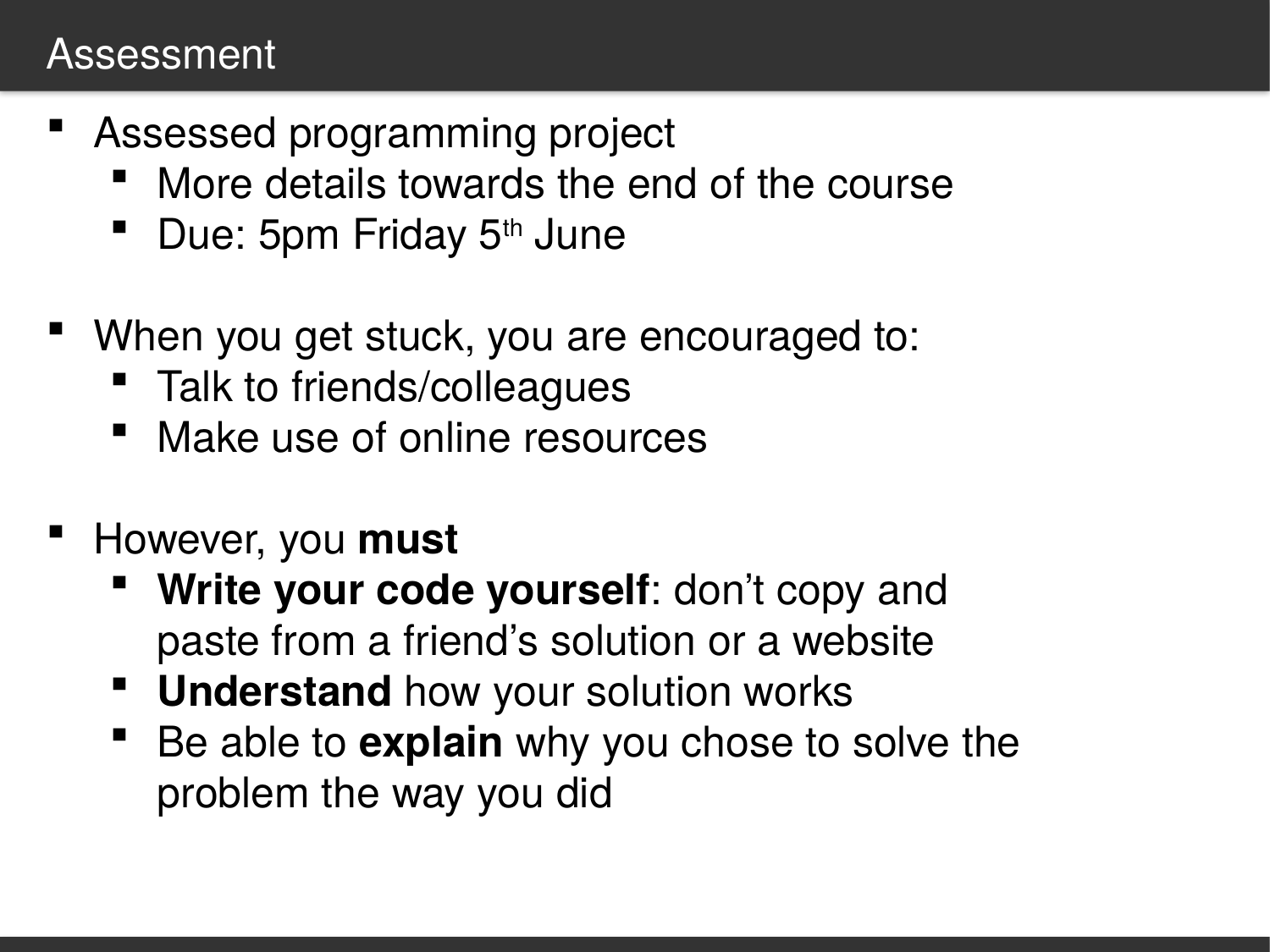

Assessment
Assessed programming project
More details towards the end of the course
Due: 5pm Friday 5th June

When you get stuck, you are encouraged to:
Talk to friends/colleagues
Make use of online resources

However, you must
Write your code yourself: don’t copy and paste from a friend’s solution or a website
Understand how your solution works
Be able to explain why you chose to solve the problem the way you did